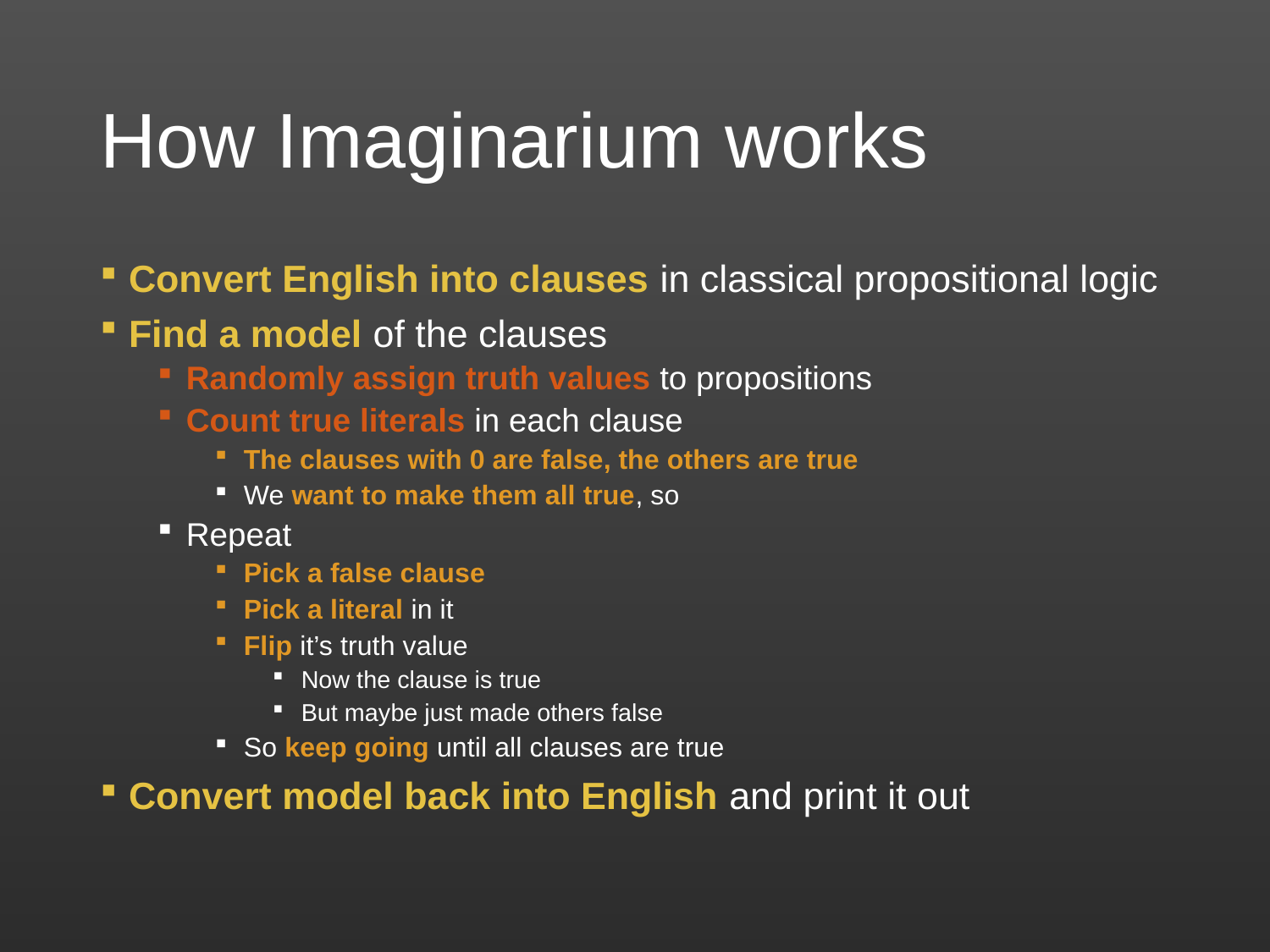

# How Imaginarium works
Convert English into clauses in classical propositional logic
Find a model of the clauses
Randomly assign truth values to propositions
Count true literals in each clause
The clauses with 0 are false, the others are true
We want to make them all true, so
Repeat
Pick a false clause
Pick a literal in it
Flip it’s truth value
Now the clause is true
But maybe just made others false
So keep going until all clauses are true
Convert model back into English and print it out